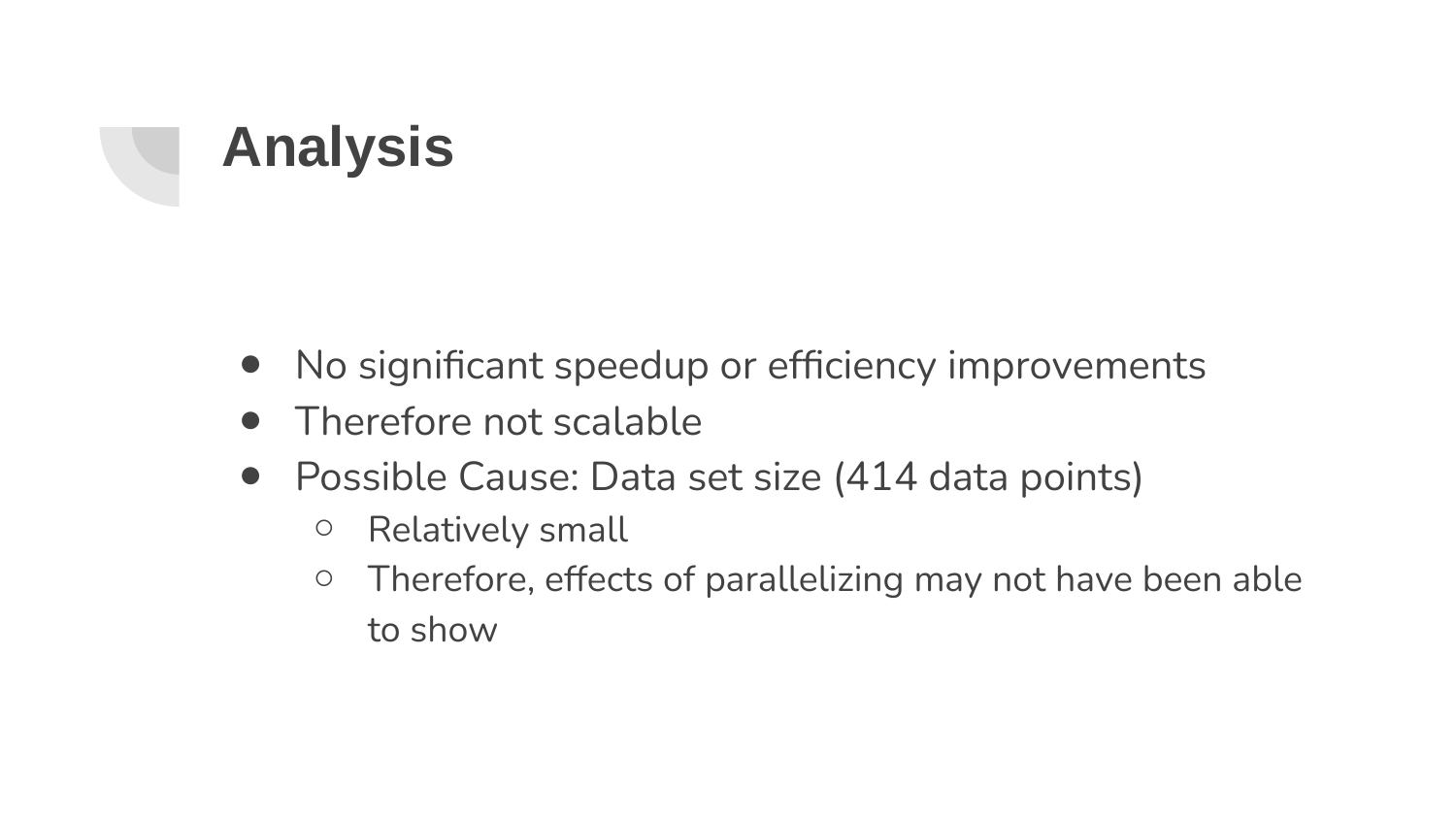

# Analysis
No significant speedup or efficiency improvements
Therefore not scalable
Possible Cause: Data set size (414 data points)
Relatively small
Therefore, effects of parallelizing may not have been able to show